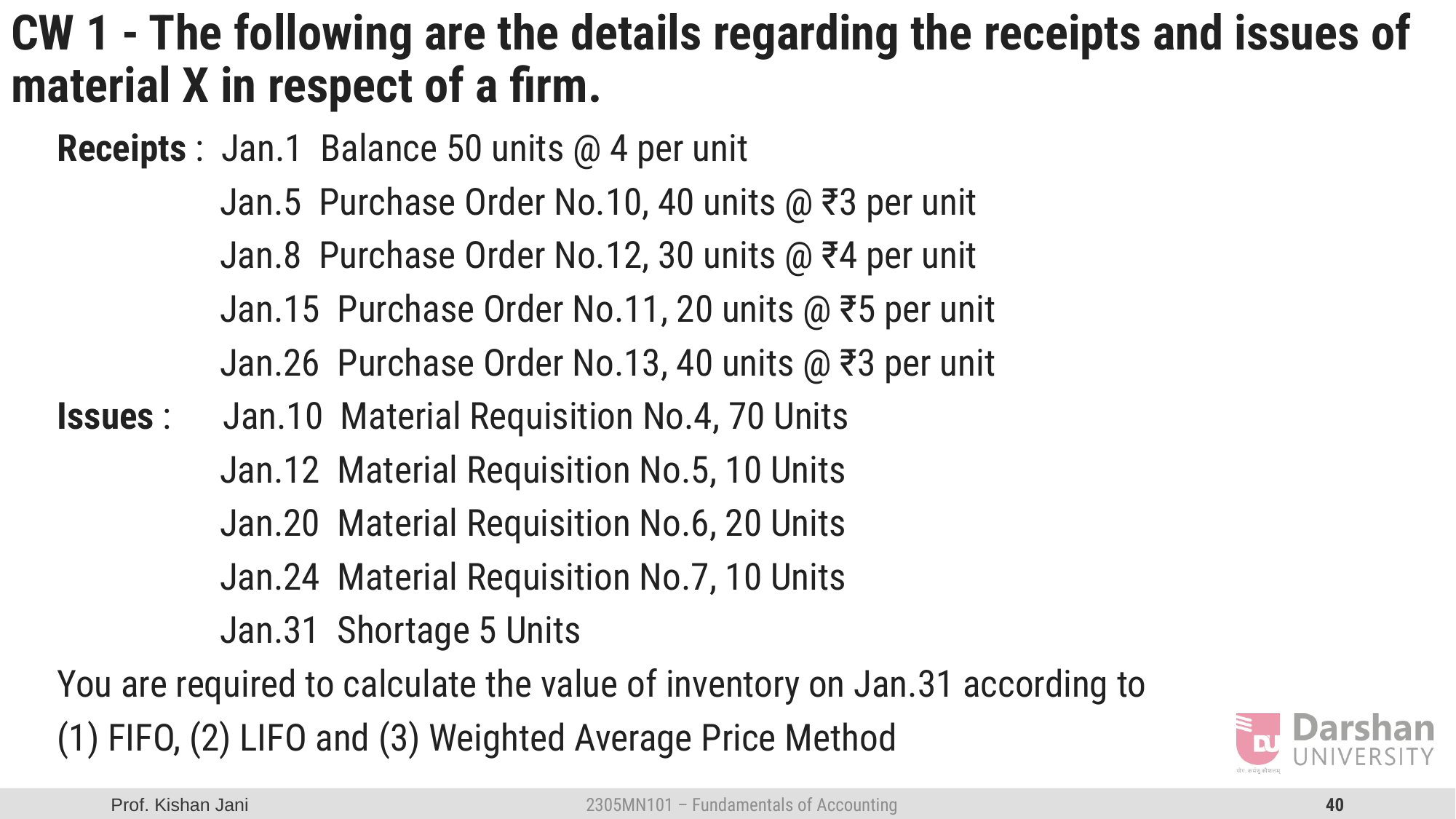

CW 1 - The following are the details regarding the receipts and issues of material X in respect of a firm.
Receipts :  Jan.1  Balance 50 units @ 4 per unit
                   Jan.5  Purchase Order No.10, 40 units @ ₹3 per unit
                   Jan.8  Purchase Order No.12, 30 units @ ₹4 per unit
                   Jan.15  Purchase Order No.11, 20 units @ ₹5 per unit
                   Jan.26  Purchase Order No.13, 40 units @ ₹3 per unit
Issues :      Jan.10  Material Requisition No.4, 70 Units
                   Jan.12  Material Requisition No.5, 10 Units
                   Jan.20  Material Requisition No.6, 20 Units
                   Jan.24  Material Requisition No.7, 10 Units
                   Jan.31  Shortage 5 Units
You are required to calculate the value of inventory on Jan.31 according to
(1) FIFO, (2) LIFO and (3) Weighted Average Price Method